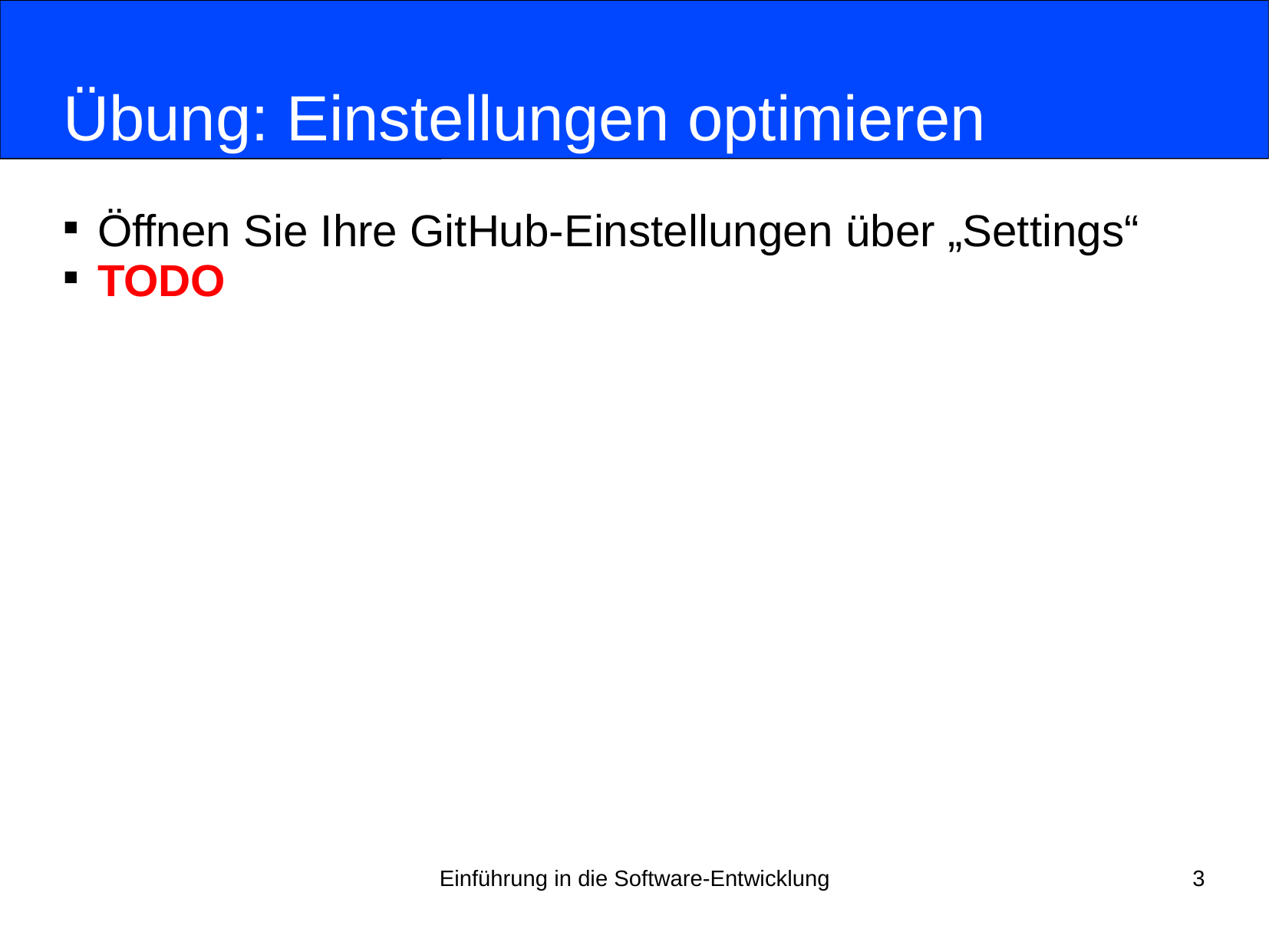

# Übung: Einstellungen optimieren
Öffnen Sie Ihre GitHub-Einstellungen über „Settings“
TODO

Einführung in die Software-Entwicklung
3